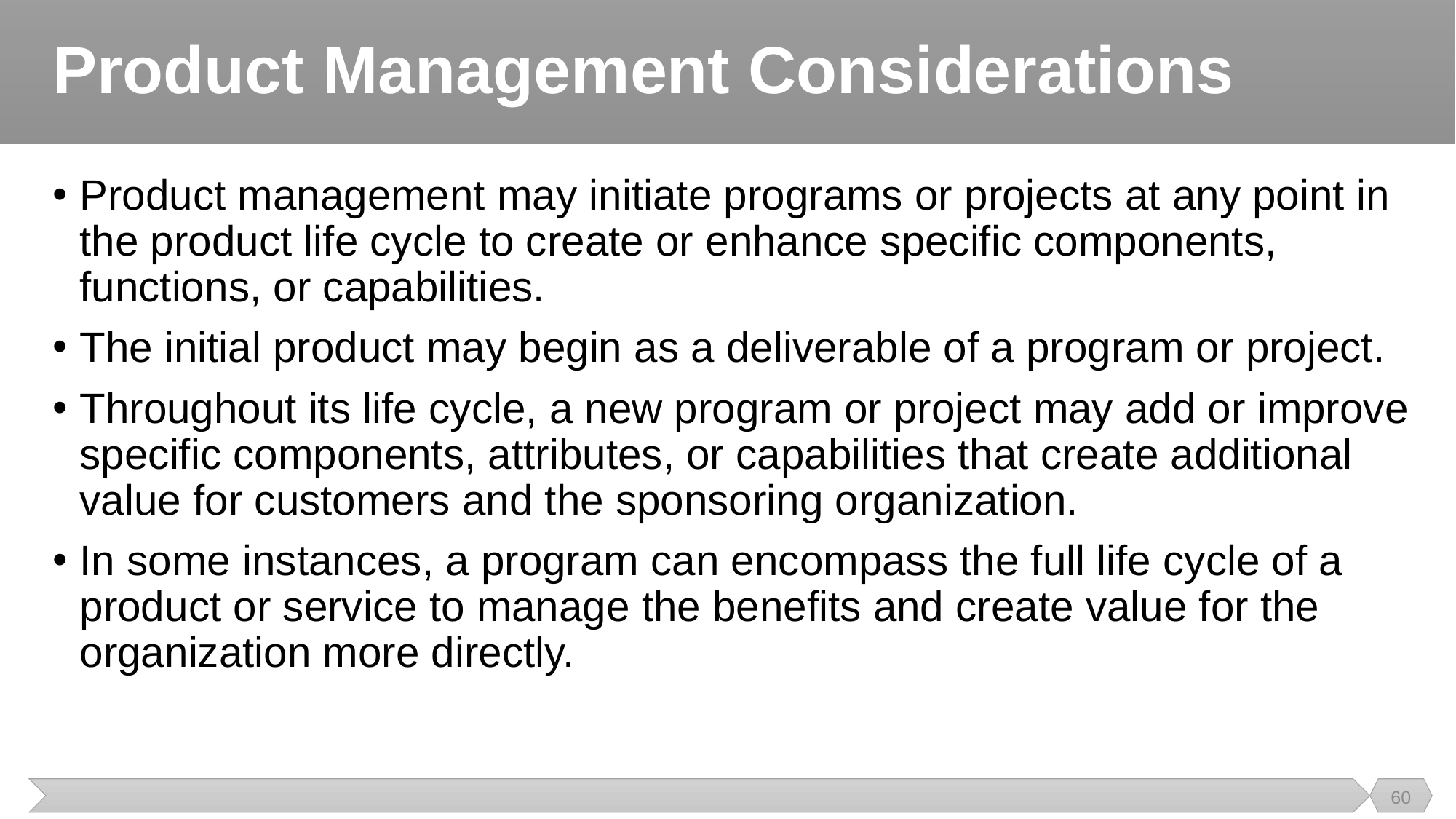

# Product Management Considerations
Product management may initiate programs or projects at any point in the product life cycle to create or enhance specific components, functions, or capabilities.
The initial product may begin as a deliverable of a program or project.
Throughout its life cycle, a new program or project may add or improve specific components, attributes, or capabilities that create additional value for customers and the sponsoring organization.
In some instances, a program can encompass the full life cycle of a product or service to manage the benefits and create value for the organization more directly.
60